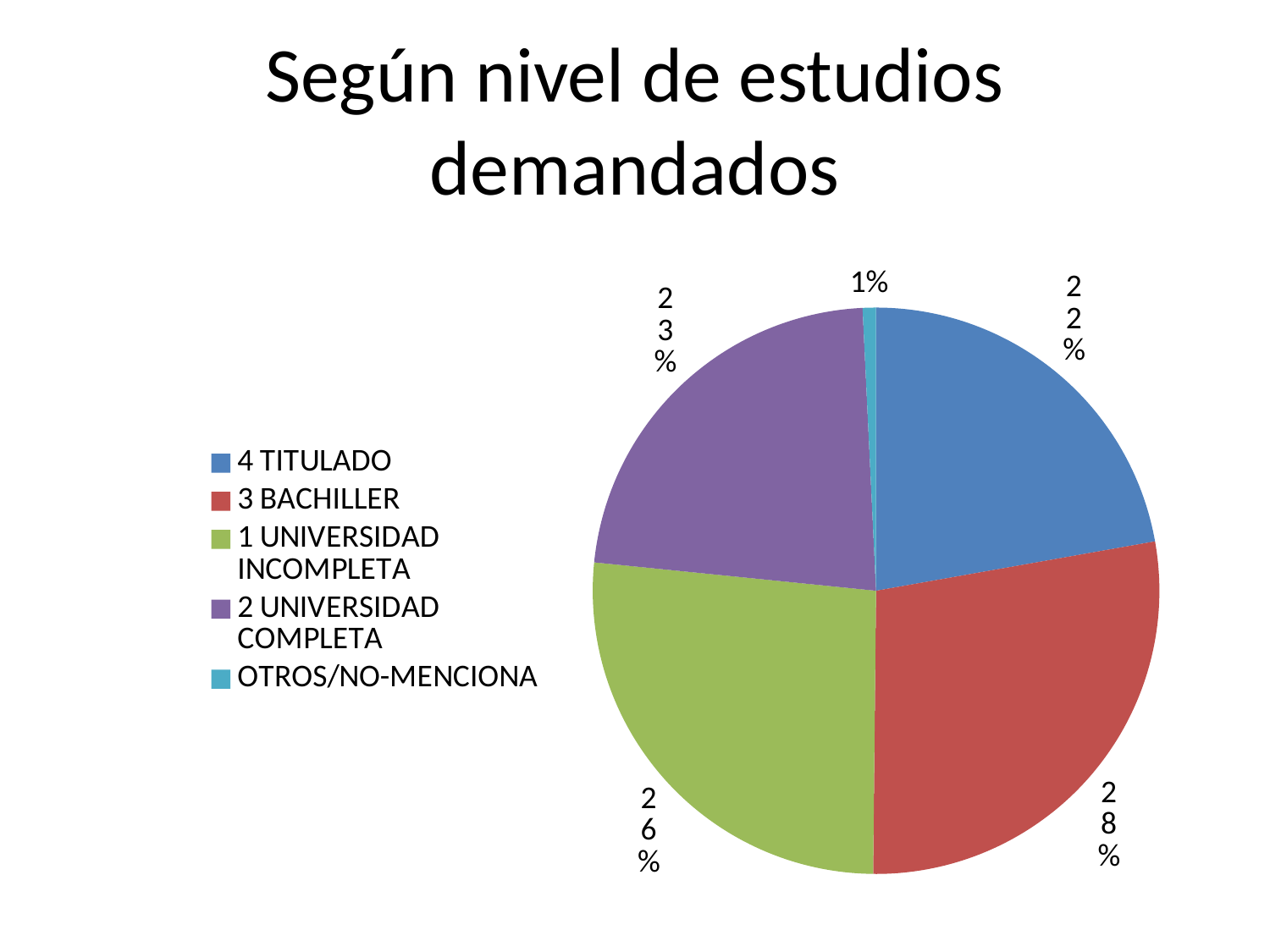

# Según nivel de estudios demandados

### Chart

| Category | Series 1 |
|---|---|
| 4 TITULADO | 0.2221018418201517 |
| 3 BACHILLER | 0.27952329360780065 |
| 1 UNIVERSIDAD INCOMPLETA | 0.26435536294691225 |
| 2 UNIVERSIDAD COMPLETA | 0.22643553629469124 |
| OTROS/NO-MENCIONA | 0.007583965330444204 |